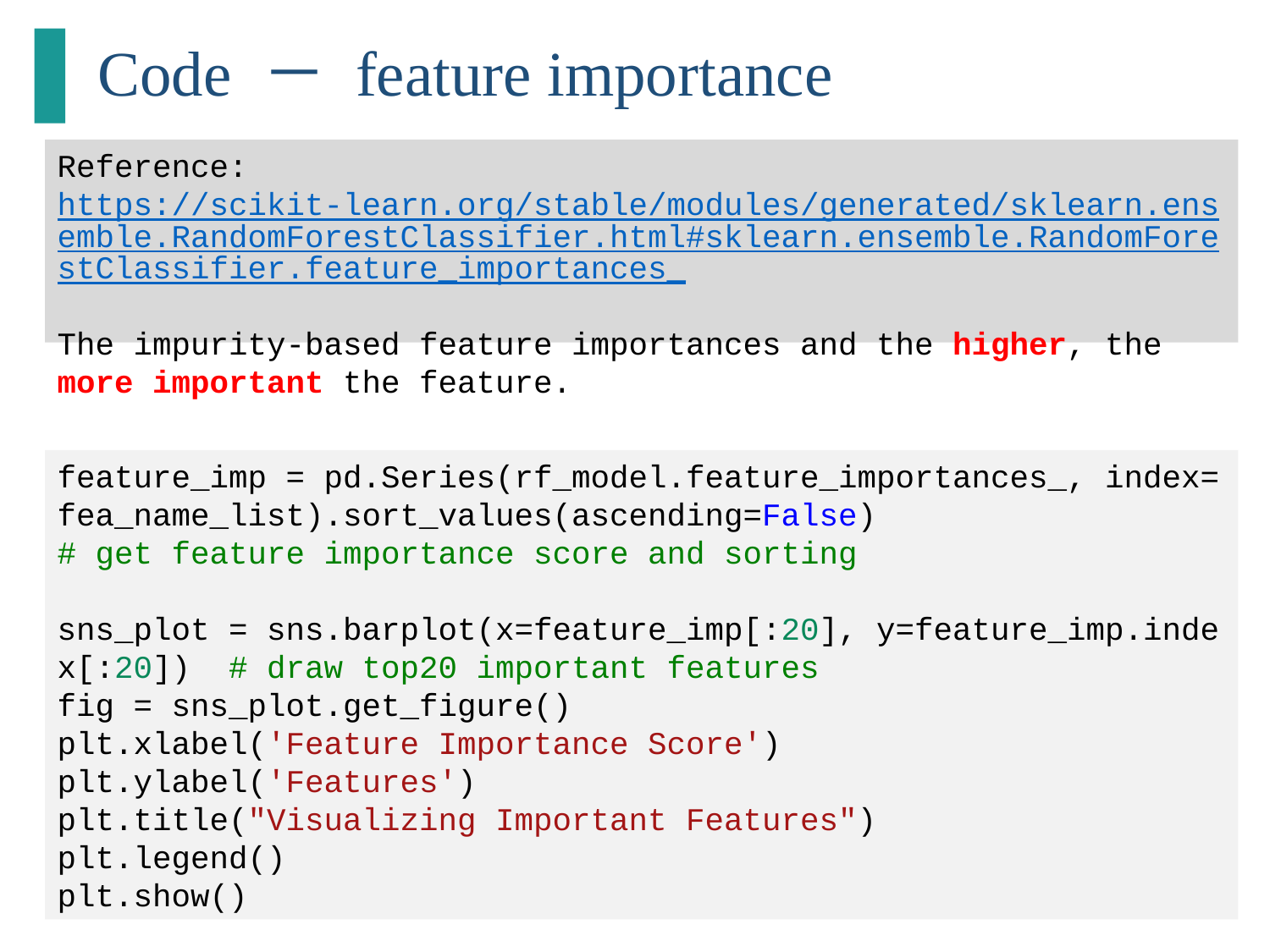

# Code － feature importance
Reference: https://scikit-learn.org/stable/modules/generated/sklearn.ensemble.RandomForestClassifier.html#sklearn.ensemble.RandomForestClassifier.feature_importances_

The impurity-based feature importances and the higher, the more important the feature.
feature_imp = pd.Series(rf_model.feature_importances_, index=fea_name_list).sort_values(ascending=False)
# get feature importance score and sorting
sns_plot = sns.barplot(x=feature_imp[:20], y=feature_imp.index[:20])  # draw top20 important features
fig = sns_plot.get_figure()
plt.xlabel('Feature Importance Score')
plt.ylabel('Features')
plt.title("Visualizing Important Features")
plt.legend()
plt.show()
32